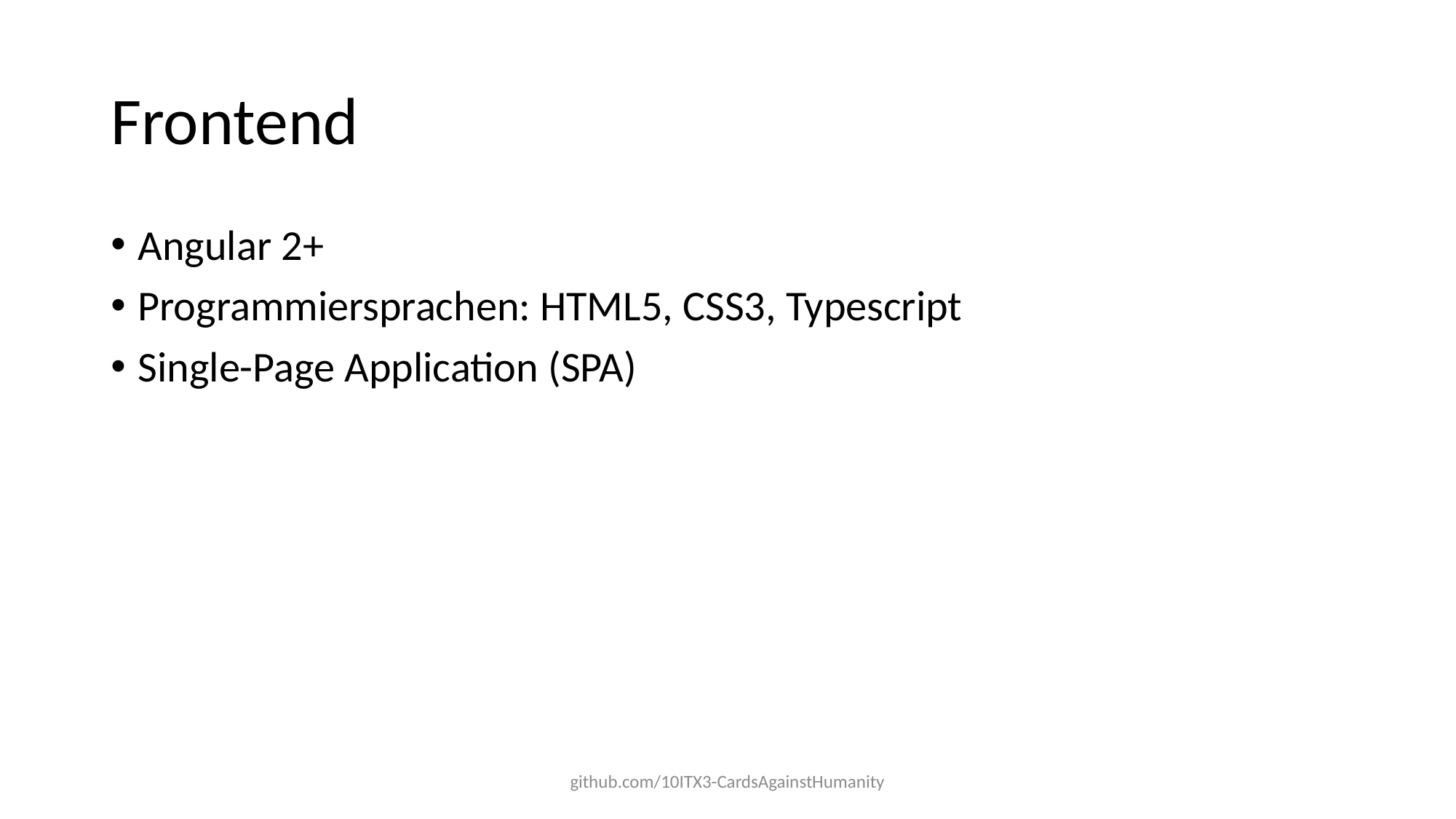

Frontend
Angular 2+
Programmiersprachen: HTML5, CSS3, Typescript
Single-Page Application (SPA)
github.com/10ITX3-CardsAgainstHumanity